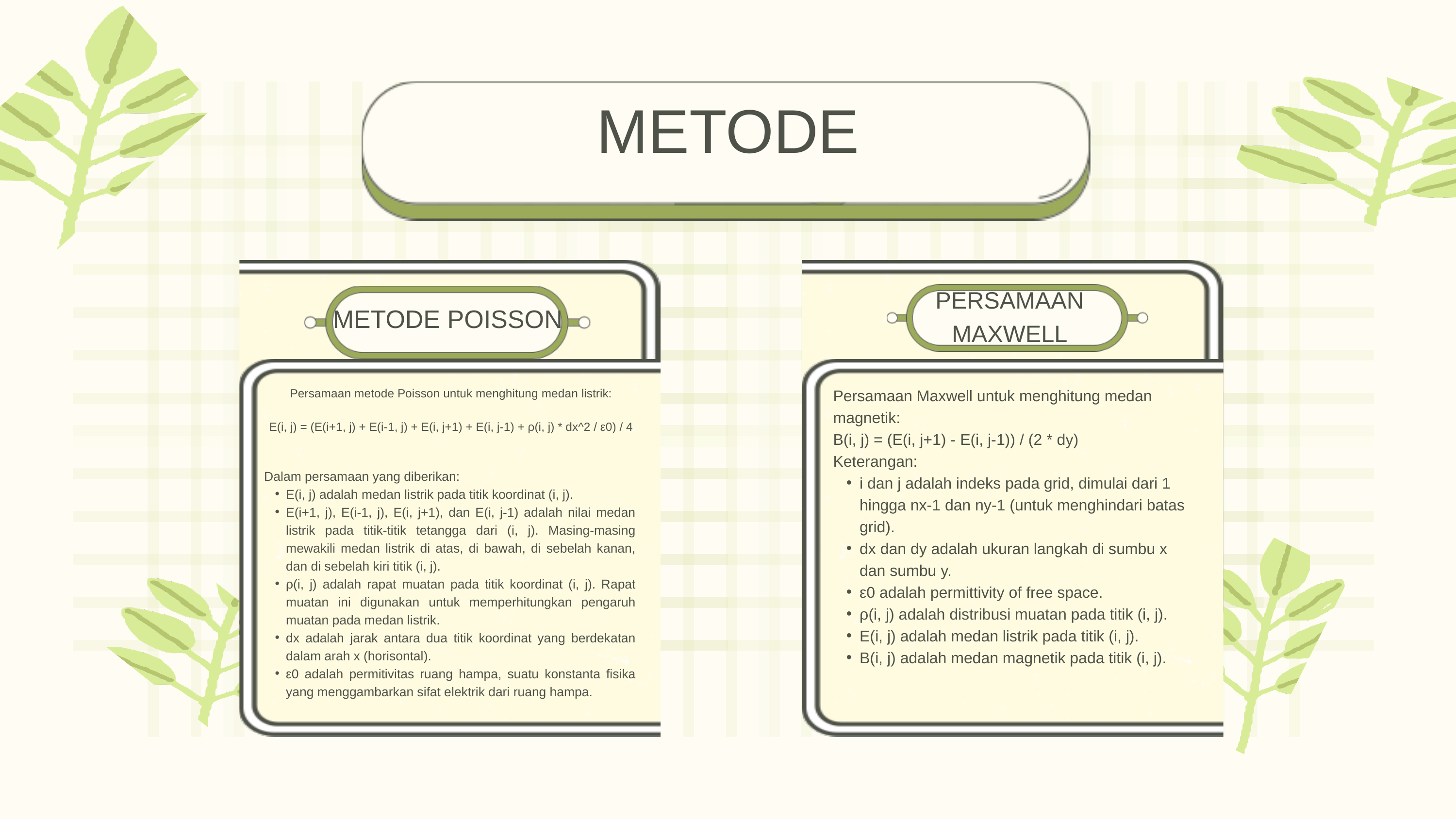

METODE

PERSAMAAN MAXWELL

METODE POISSON
Persamaan Maxwell untuk menghitung medan magnetik:
B(i, j) = (E(i, j+1) - E(i, j-1)) / (2 * dy)
Keterangan:
i dan j adalah indeks pada grid, dimulai dari 1 hingga nx-1 dan ny-1 (untuk menghindari batas grid).
dx dan dy adalah ukuran langkah di sumbu x dan sumbu y.
ε0 adalah permittivity of free space.
ρ(i, j) adalah distribusi muatan pada titik (i, j).
E(i, j) adalah medan listrik pada titik (i, j).
B(i, j) adalah medan magnetik pada titik (i, j).
Persamaan metode Poisson untuk menghitung medan listrik:

E(i, j) = (E(i+1, j) + E(i-1, j) + E(i, j+1) + E(i, j-1) + ρ(i, j) * dx^2 / ε0) / 4
Dalam persamaan yang diberikan:
E(i, j) adalah medan listrik pada titik koordinat (i, j).
E(i+1, j), E(i-1, j), E(i, j+1), dan E(i, j-1) adalah nilai medan listrik pada titik-titik tetangga dari (i, j). Masing-masing mewakili medan listrik di atas, di bawah, di sebelah kanan, dan di sebelah kiri titik (i, j).
ρ(i, j) adalah rapat muatan pada titik koordinat (i, j). Rapat muatan ini digunakan untuk memperhitungkan pengaruh muatan pada medan listrik.
dx adalah jarak antara dua titik koordinat yang berdekatan dalam arah x (horisontal).
ε0 adalah permitivitas ruang hampa, suatu konstanta fisika yang menggambarkan sifat elektrik dari ruang hampa.